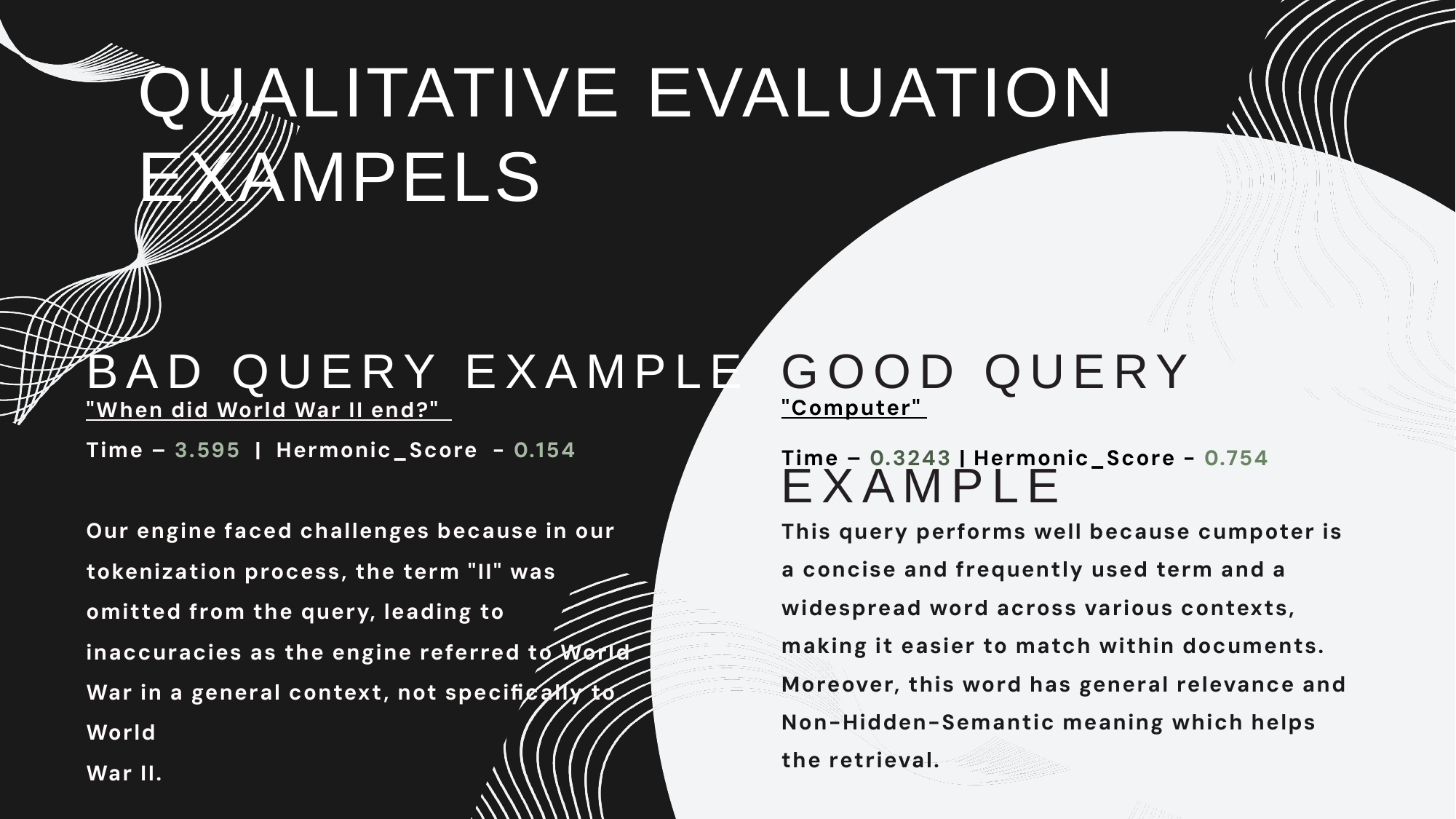

QUALITATIVE EVALUATION EXAMPELS

BAD QUERY EXAMPLE
"When did World War II end?"
Time – 3.595  |  Hermonic_Score  - 0.154

Our engine faced challenges because in our tokenization process, the term "II" was omitted from the query, leading to inaccuracies as the engine referred to World War in a general context, not specifically to World
War II.
GOOD QUERY EXAMPLE
"Computer"
Time – 0.3243 | Hermonic_Score - 0.754

This query performs well because cumpoter is a concise and frequently used term and a widespread word across various contexts, making it easier to match within documents. Moreover, this word has general relevance and Non-Hidden-Semantic meaning which helps the retrieval.